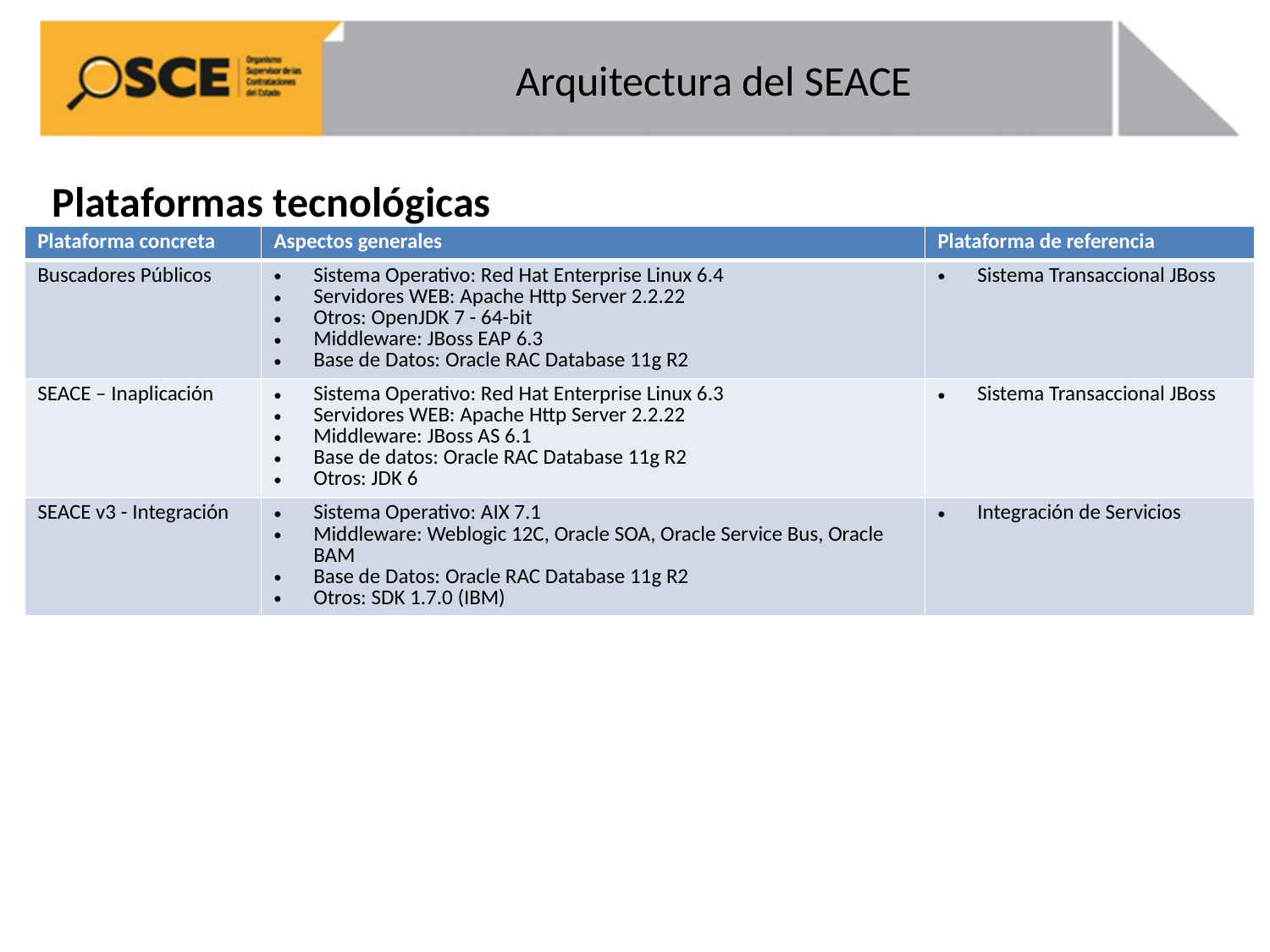

# Arquitectura del SEACE
Plataformas tecnológicas
| Plataforma concreta | Aspectos generales | Plataforma de referencia |
| --- | --- | --- |
| Buscadores Públicos | Sistema Operativo: Red Hat Enterprise Linux 6.4 Servidores WEB: Apache Http Server 2.2.22 Otros: OpenJDK 7 - 64-bit Middleware: JBoss EAP 6.3 Base de Datos: Oracle RAC Database 11g R2 | Sistema Transaccional JBoss |
| SEACE – Inaplicación | Sistema Operativo: Red Hat Enterprise Linux 6.3 Servidores WEB: Apache Http Server 2.2.22 Middleware: JBoss AS 6.1 Base de datos: Oracle RAC Database 11g R2 Otros: JDK 6 | Sistema Transaccional JBoss |
| SEACE v3 - Integración | Sistema Operativo: AIX 7.1 Middleware: Weblogic 12C, Oracle SOA, Oracle Service Bus, Oracle BAM Base de Datos: Oracle RAC Database 11g R2 Otros: SDK 1.7.0 (IBM) | Integración de Servicios |